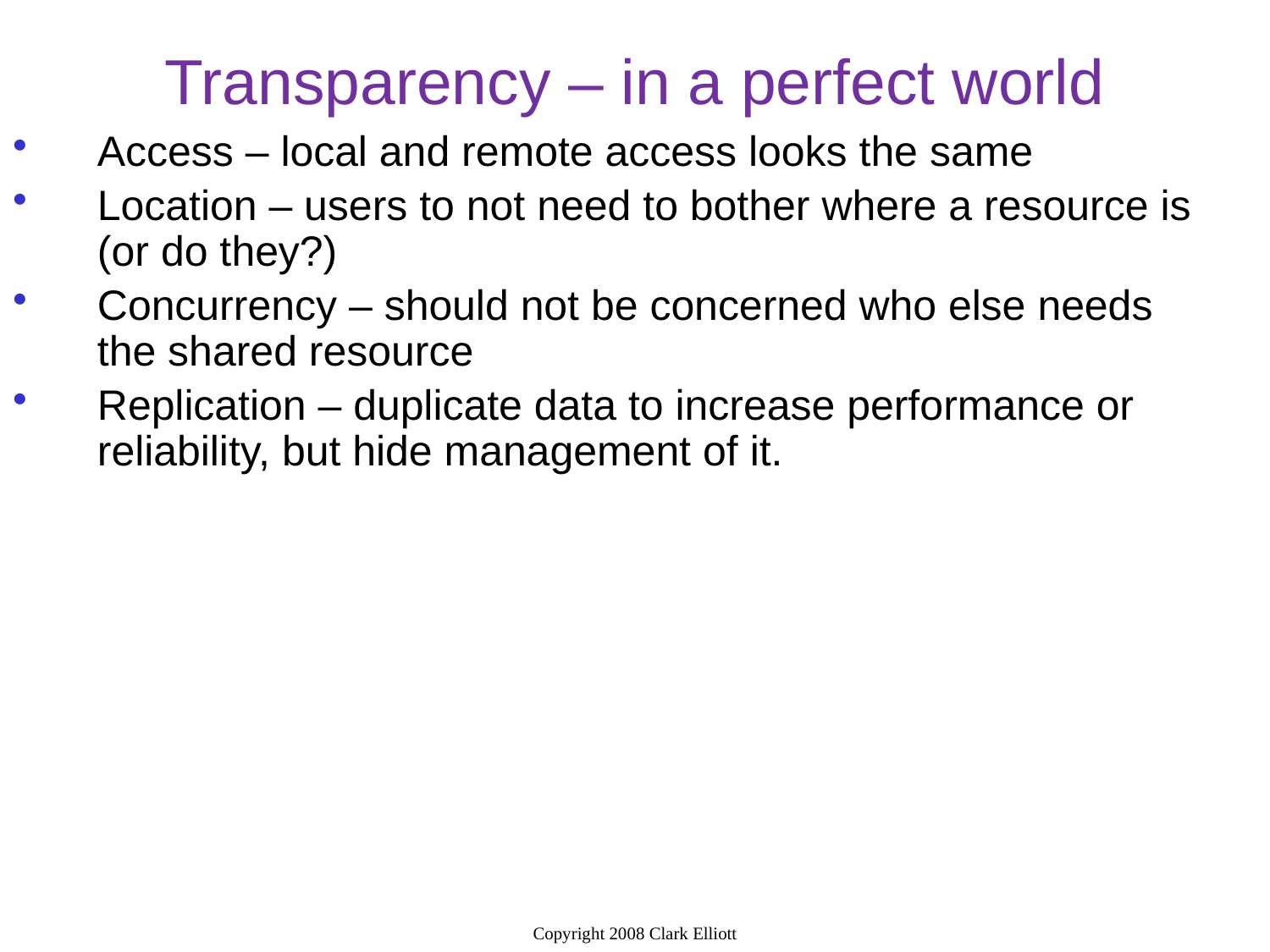

# Transparency – in a perfect world
Access – local and remote access looks the same
Location – users to not need to bother where a resource is (or do they?)
Concurrency – should not be concerned who else needs the shared resource
Replication – duplicate data to increase performance or reliability, but hide management of it.
Copyright 2008 Clark Elliott